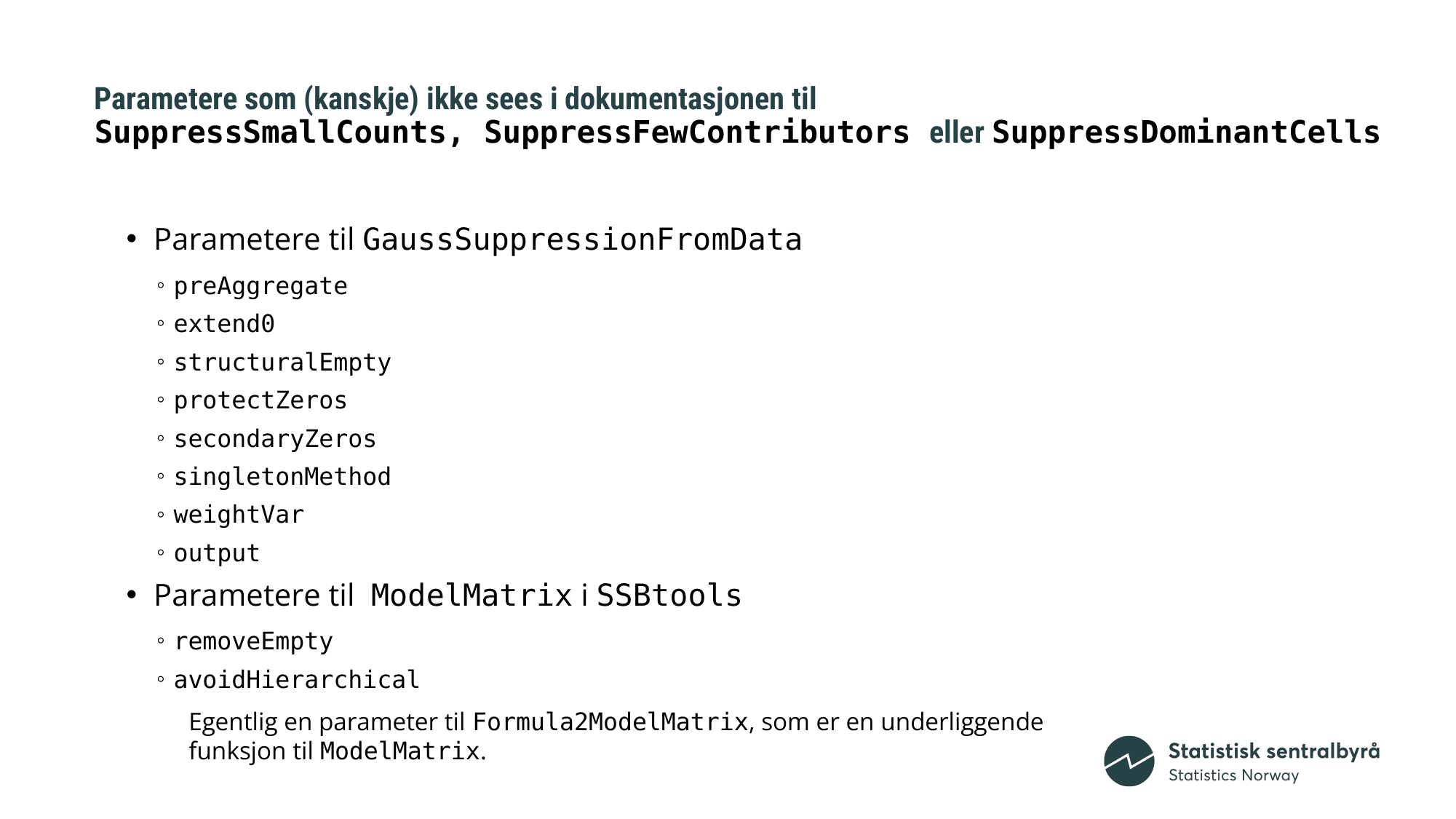

# Parametere som (kanskje) ikke sees i dokumentasjonen til SuppressSmallCounts, SuppressFewContributors eller SuppressDominantCells
Parametere til GaussSuppressionFromData
preAggregate
extend0
structuralEmpty
protectZeros
secondaryZeros
singletonMethod
weightVar
output
Parametere til  ModelMatrix i SSBtools
removeEmpty
avoidHierarchical
Egentlig en parameter til Formula2ModelMatrix, som er en underliggende funksjon til ModelMatrix.